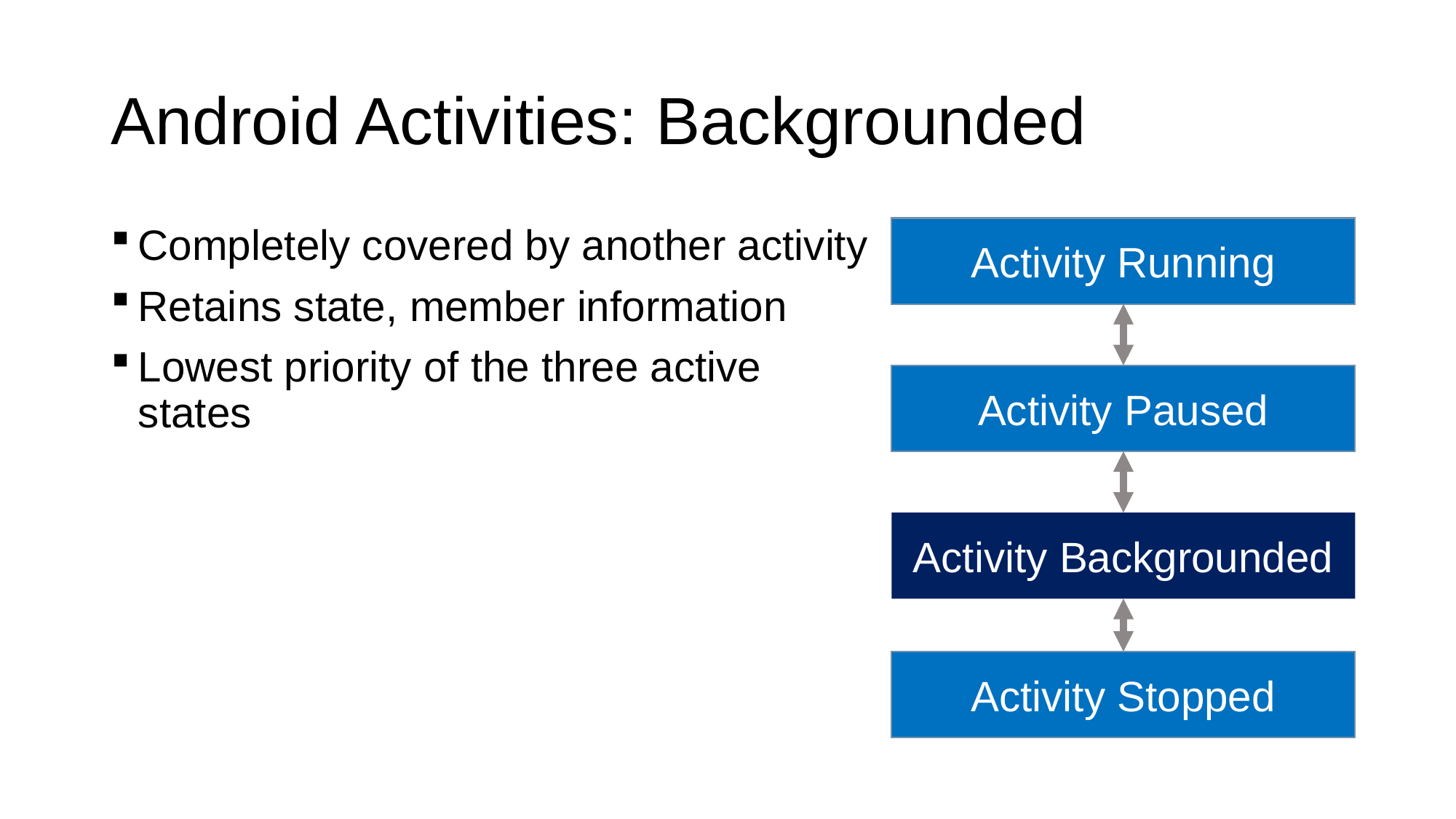

# Android Activities: Backgrounded
Completely covered by another activity
Retains state, member information
Lowest priority of the three active states

Activity Running

Activity Paused

Activity Backgrounded

Activity Stopped